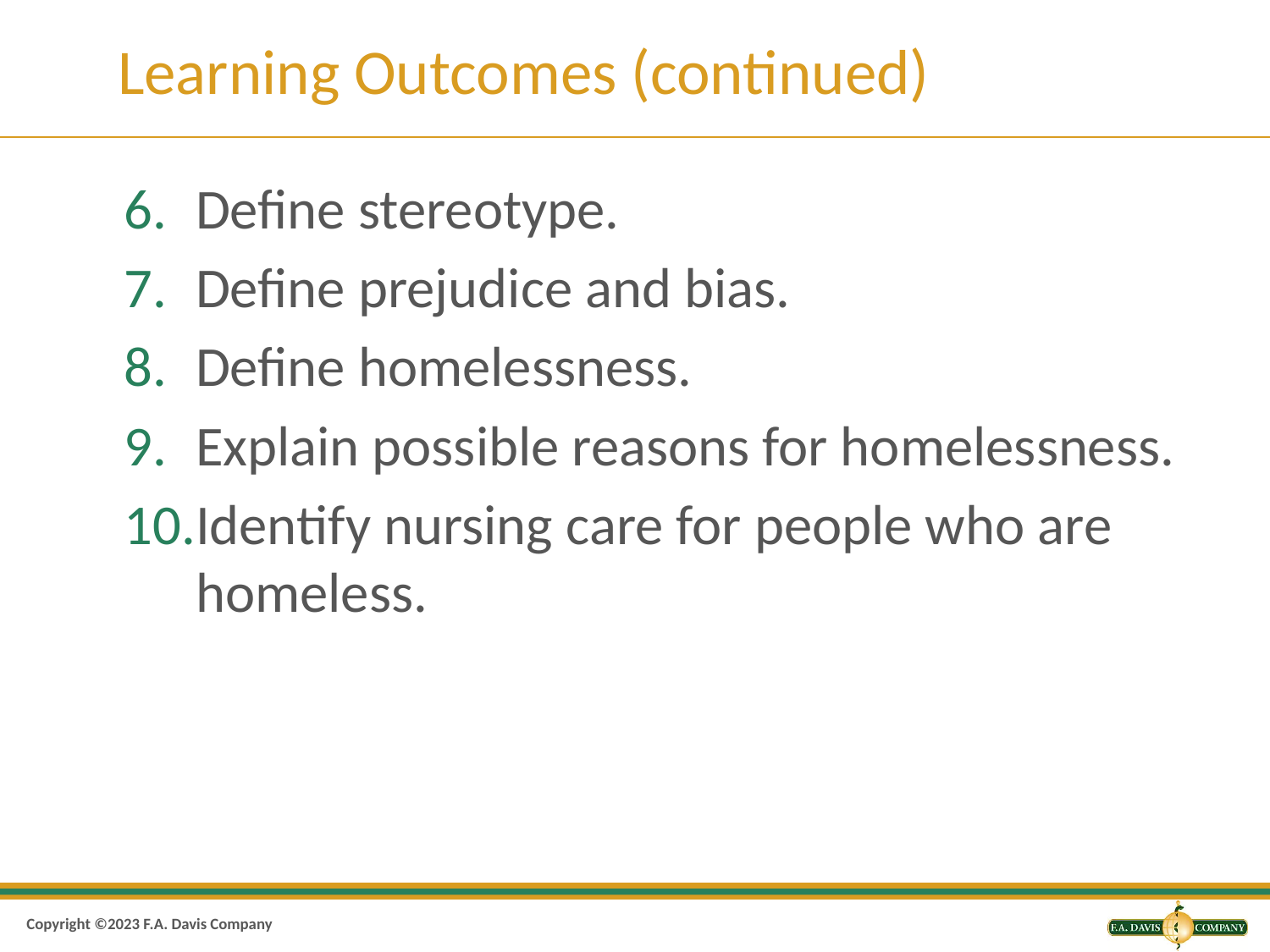

# Learning Outcomes (continued)
Define stereotype.
Define prejudice and bias.
Define homelessness.
Explain possible reasons for homelessness.
Identify nursing care for people who are homeless.